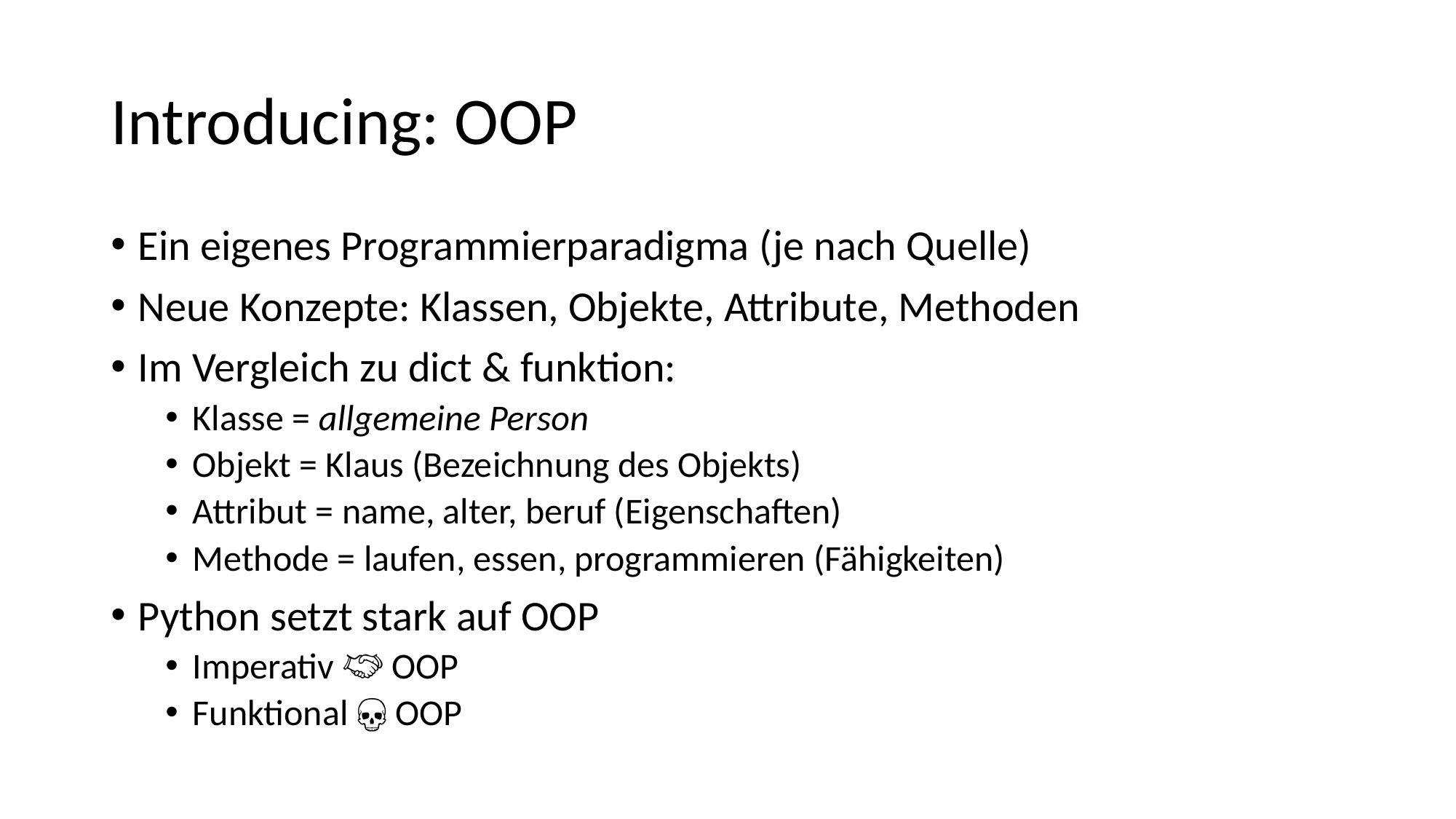

# Introducing: OOP
Ein eigenes Programmierparadigma (je nach Quelle)
Neue Konzepte: Klassen, Objekte, Attribute, Methoden
Im Vergleich zu dict & funktion:
Klasse = allgemeine Person
Objekt = Klaus (Bezeichnung des Objekts)
Attribut = name, alter, beruf (Eigenschaften)
Methode = laufen, essen, programmieren (Fähigkeiten)
Python setzt stark auf OOP
Imperativ 🤝 OOP
Funktional 💀 OOP